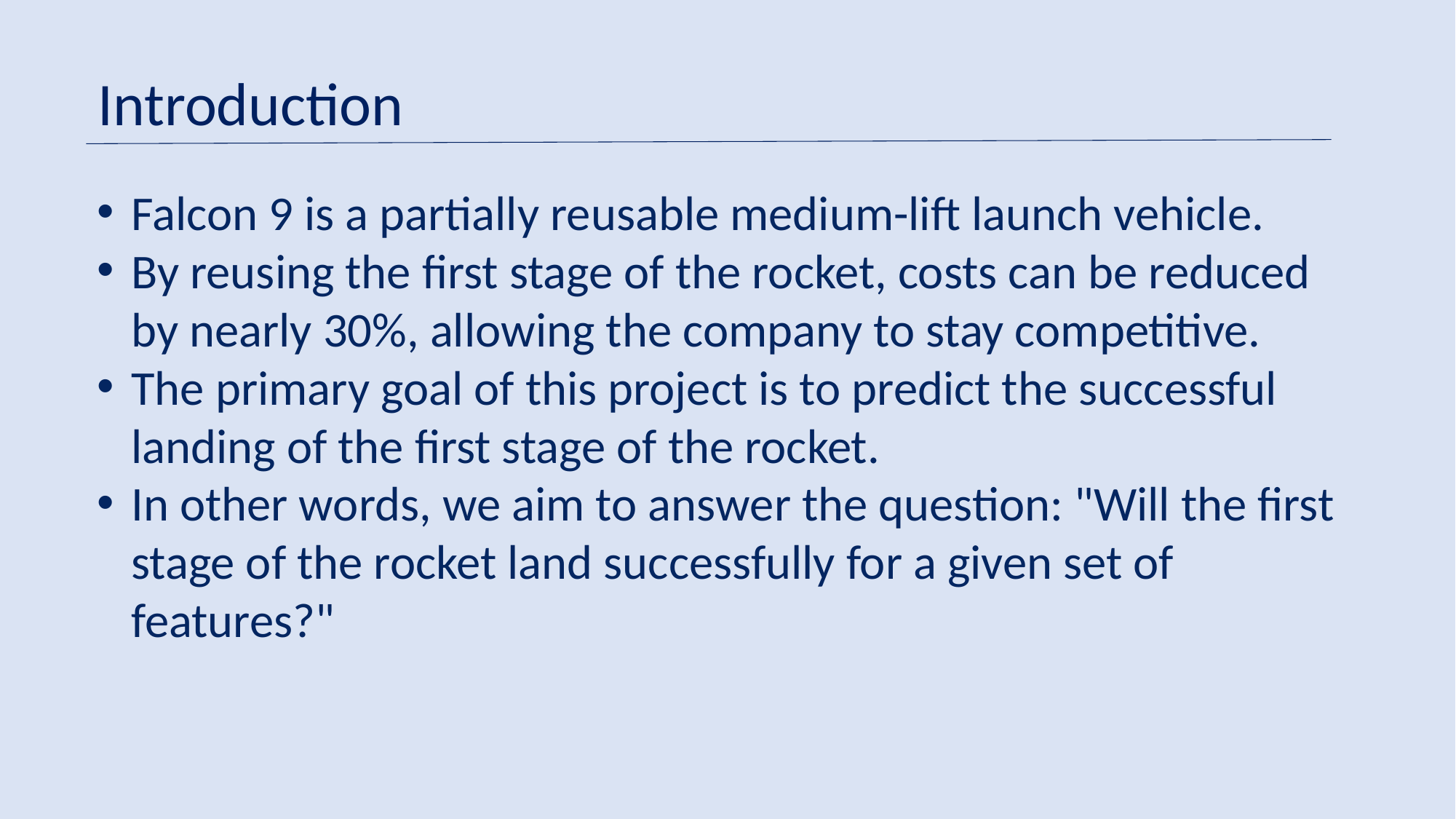

Introduction
Falcon 9 is a partially reusable medium-lift launch vehicle.
By reusing the first stage of the rocket, costs can be reduced by nearly 30%, allowing the company to stay competitive.
The primary goal of this project is to predict the successful landing of the first stage of the rocket.
In other words, we aim to answer the question: "Will the first stage of the rocket land successfully for a given set of features?"

4